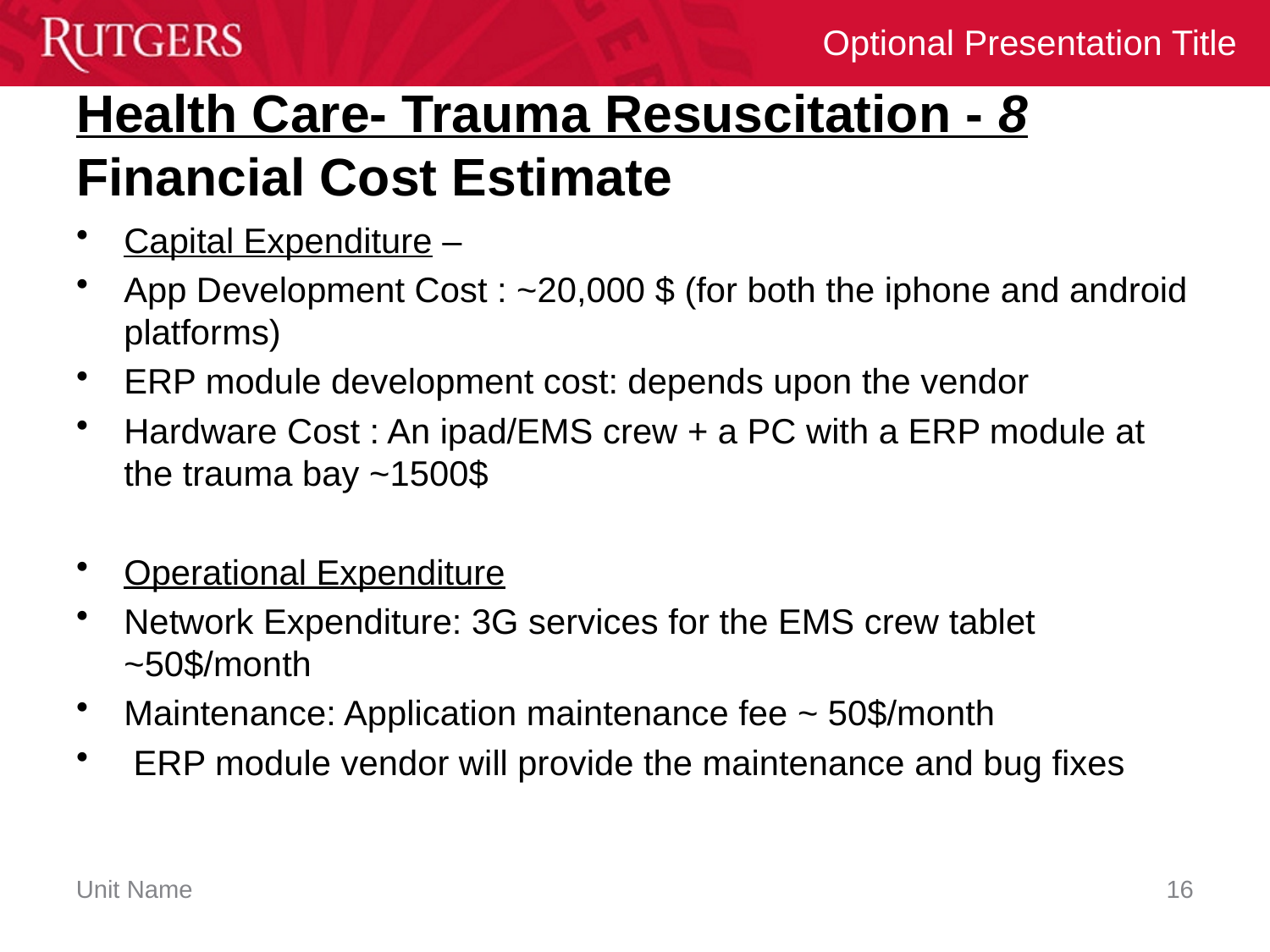

# Health Care- Trauma Resuscitation - 8 Financial Cost Estimate
Capital Expenditure –
App Development Cost : ~20,000 $ (for both the iphone and android platforms)
ERP module development cost: depends upon the vendor
Hardware Cost : An ipad/EMS crew + a PC with a ERP module at the trauma bay ~1500$

Operational Expenditure
Network Expenditure: 3G services for the EMS crew tablet ~50$/month
Maintenance: Application maintenance fee ~ 50$/month
 ERP module vendor will provide the maintenance and bug fixes

16